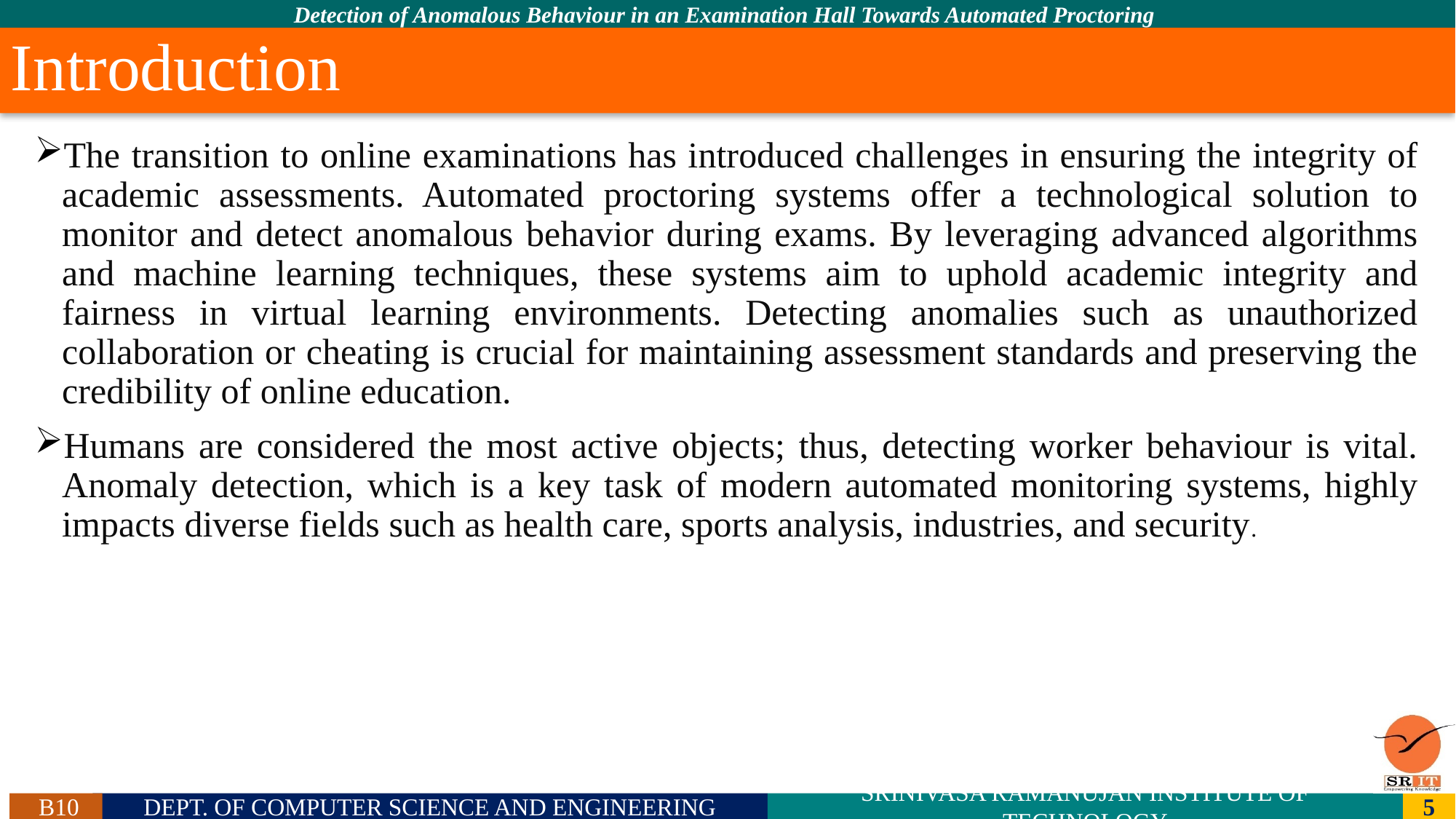

# Introduction
The transition to online examinations has introduced challenges in ensuring the integrity of academic assessments. Automated proctoring systems offer a technological solution to monitor and detect anomalous behavior during exams. By leveraging advanced algorithms and machine learning techniques, these systems aim to uphold academic integrity and fairness in virtual learning environments. Detecting anomalies such as unauthorized collaboration or cheating is crucial for maintaining assessment standards and preserving the credibility of online education.
Humans are considered the most active objects; thus, detecting worker behaviour is vital. Anomaly detection, which is a key task of modern automated monitoring systems, highly impacts diverse fields such as health care, sports analysis, industries, and security.